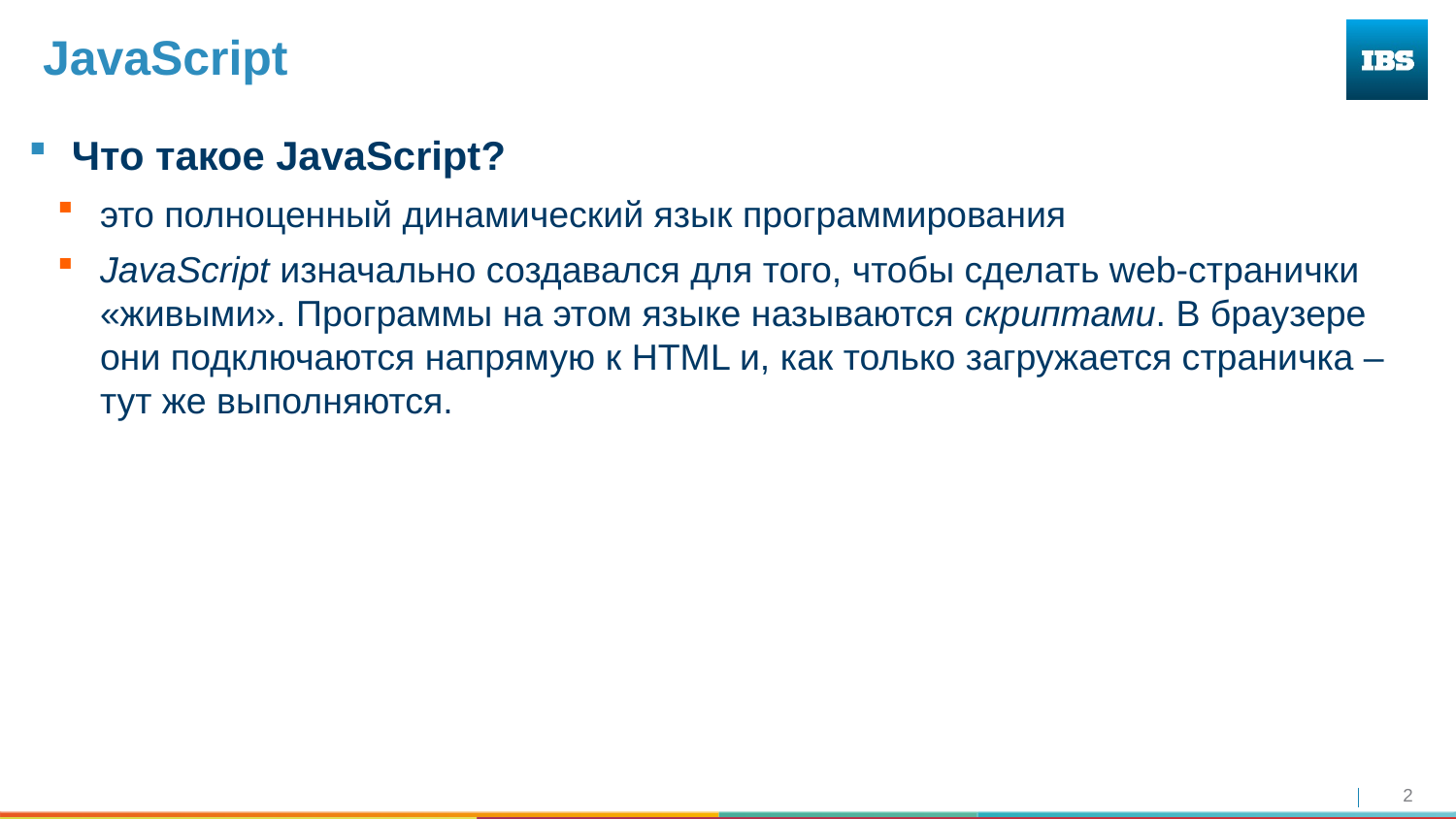

# JavaScript
Что такое JavaScript?
это полноценный динамический язык программирования
JavaScript изначально создавался для того, чтобы сделать web-странички «живыми». Программы на этом языке называются скриптами. В браузере они подключаются напрямую к HTML и, как только загружается страничка – тут же выполняются.